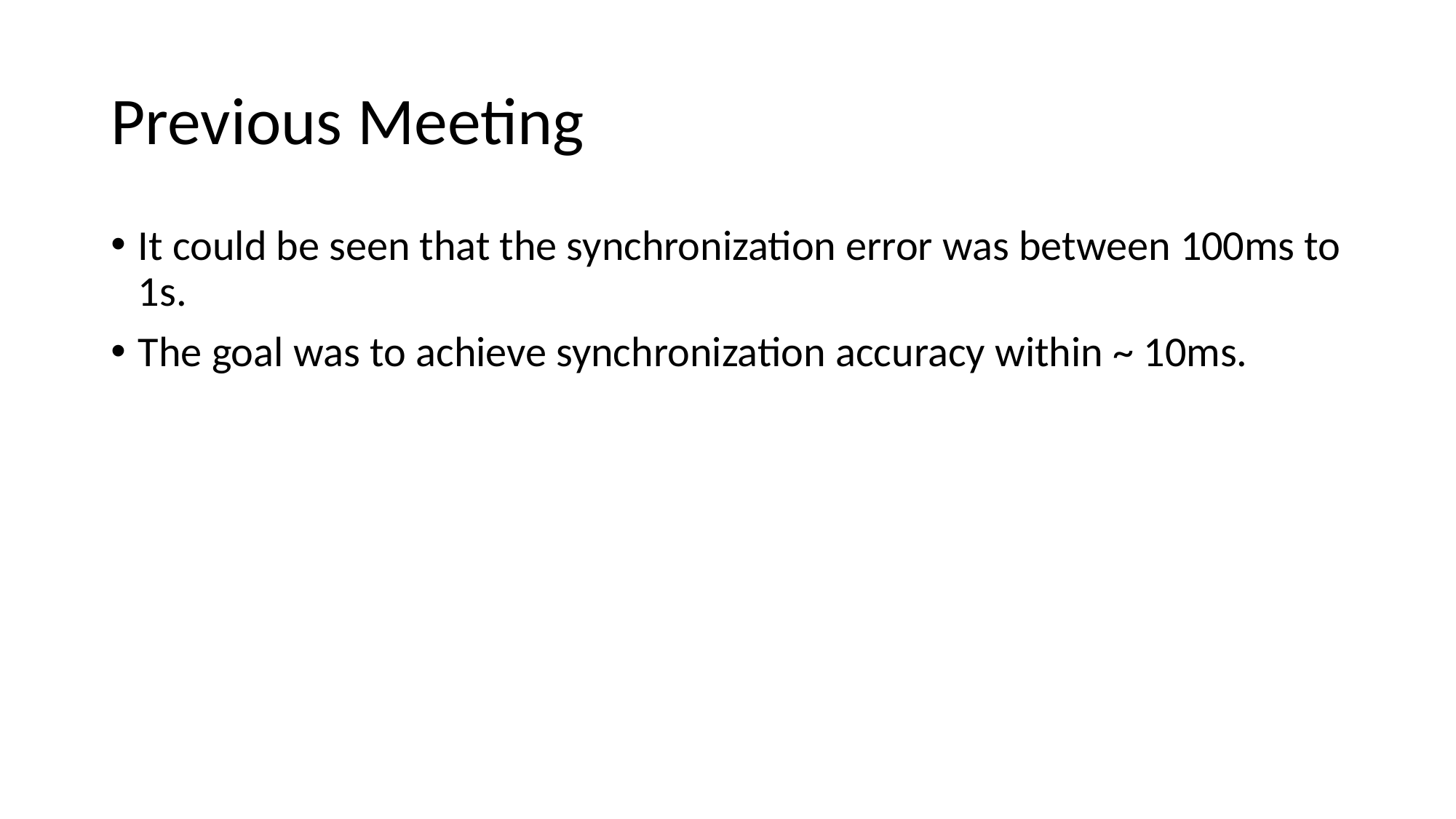

# Previous Meeting
It could be seen that the synchronization error was between 100ms to 1s.
The goal was to achieve synchronization accuracy within ~ 10ms.